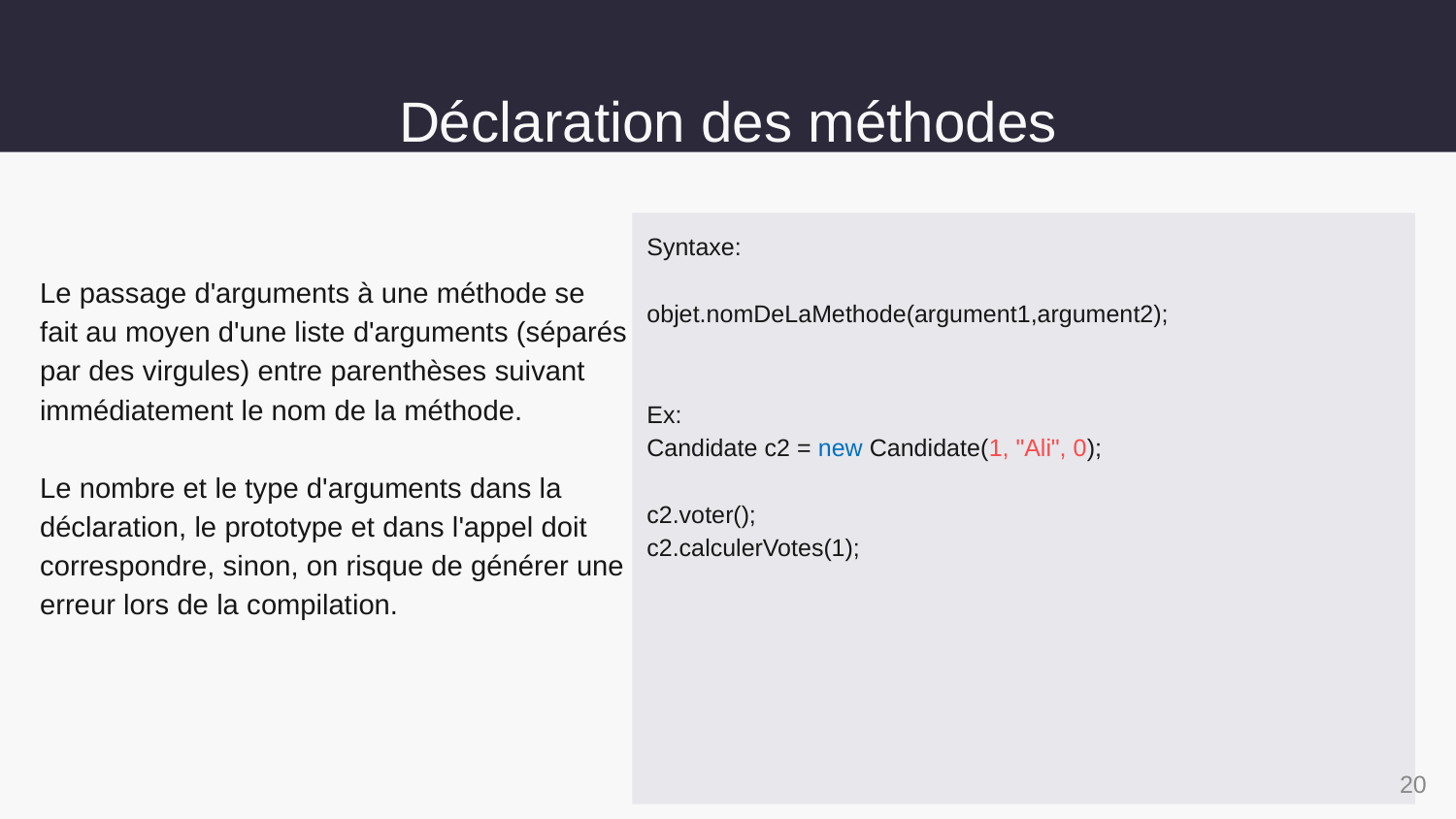

# Déclaration des méthodes
Syntaxe:

objet.nomDeLaMethode(argument1,argument2);

Ex:
Candidate c2 = new Candidate(1, "Ali", 0);

c2.voter();
c2.calculerVotes(1);

Le passage d'arguments à une méthode se fait au moyen d'une liste d'arguments (séparés par des virgules) entre parenthèses suivant immédiatement le nom de la méthode.

Le nombre et le type d'arguments dans la déclaration, le prototype et dans l'appel doit correspondre, sinon, on risque de générer une erreur lors de la compilation.

20